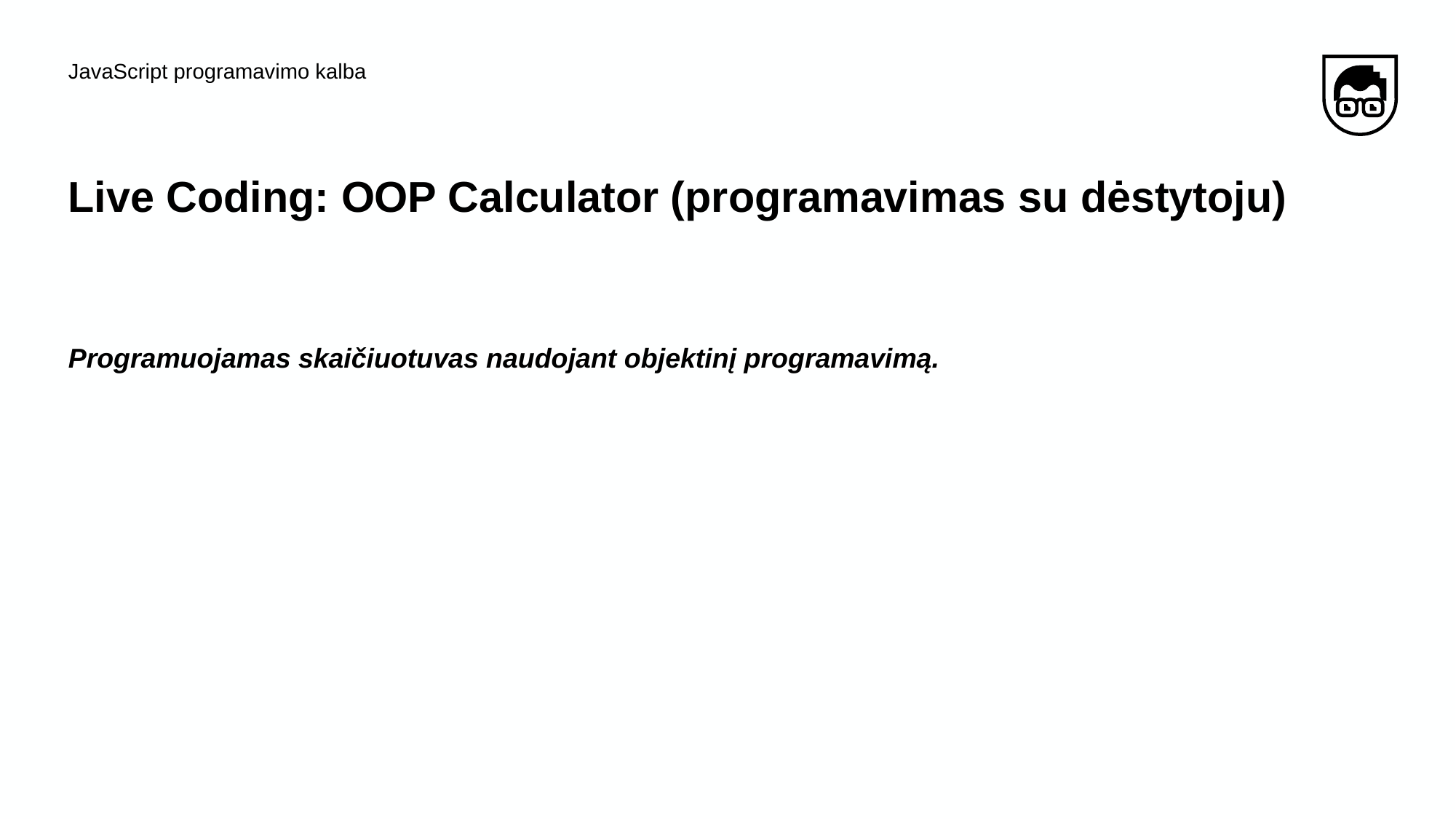

JavaScript programavimo kalba
# Live Coding: OOP Calculator (programavimas su dėstytoju)
Programuojamas skaičiuotuvas naudojant objektinį programavimą.